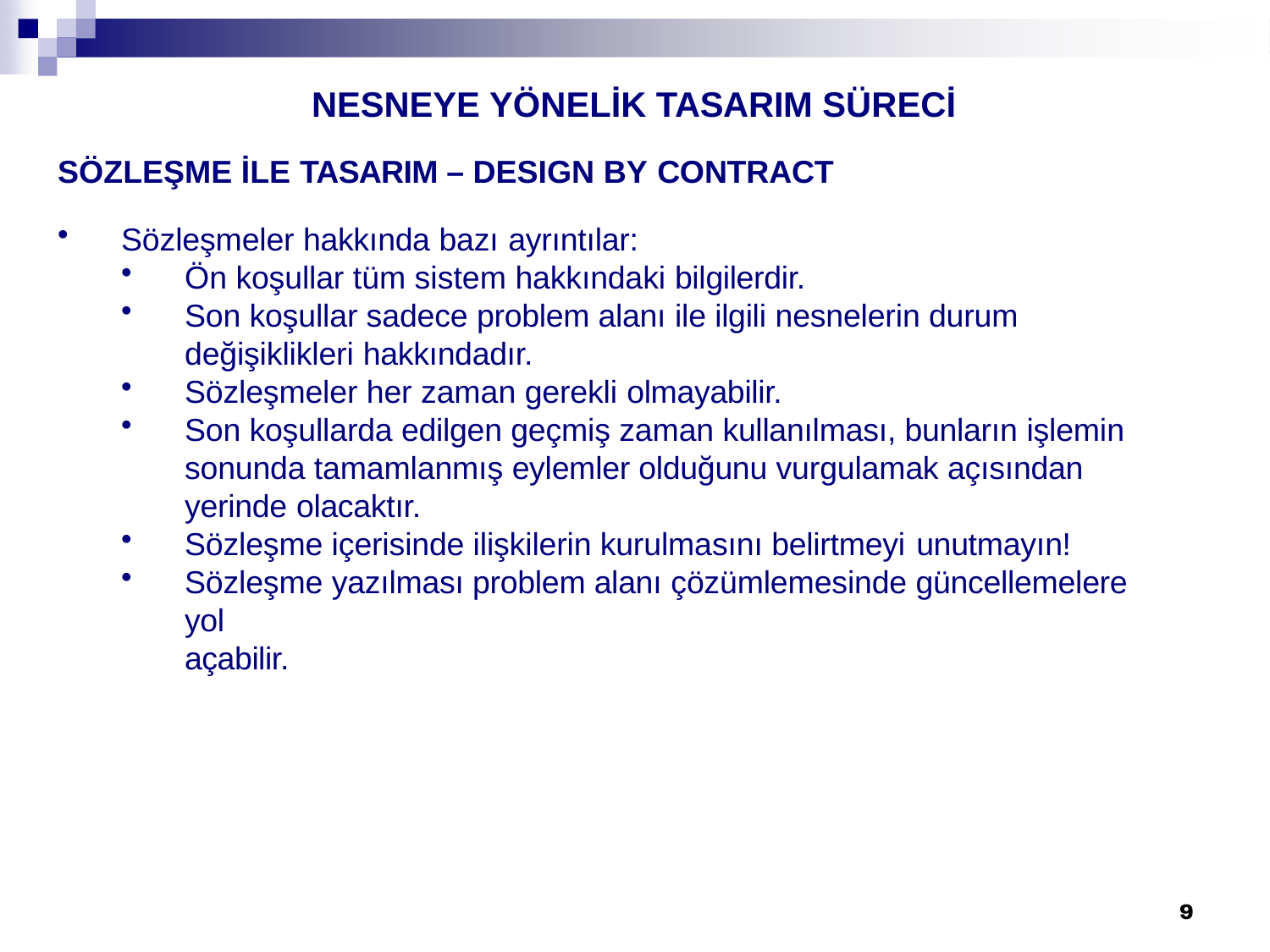

# NESNEYE YÖNELİK TASARIM SÜRECİ
SÖZLEŞME İLE TASARIM – DESIGN BY CONTRACT
Sözleşmeler hakkında bazı ayrıntılar:
Ön koşullar tüm sistem hakkındaki bilgilerdir.
Son koşullar sadece problem alanı ile ilgili nesnelerin durum  değişiklikleri hakkındadır.
Sözleşmeler her zaman gerekli olmayabilir.
Son koşullarda edilgen geçmiş zaman kullanılması, bunların işlemin  sonunda tamamlanmış eylemler olduğunu vurgulamak açısından  yerinde olacaktır.
Sözleşme içerisinde ilişkilerin kurulmasını belirtmeyi unutmayın!
Sözleşme yazılması problem alanı çözümlemesinde güncellemelere yol
açabilir.
9